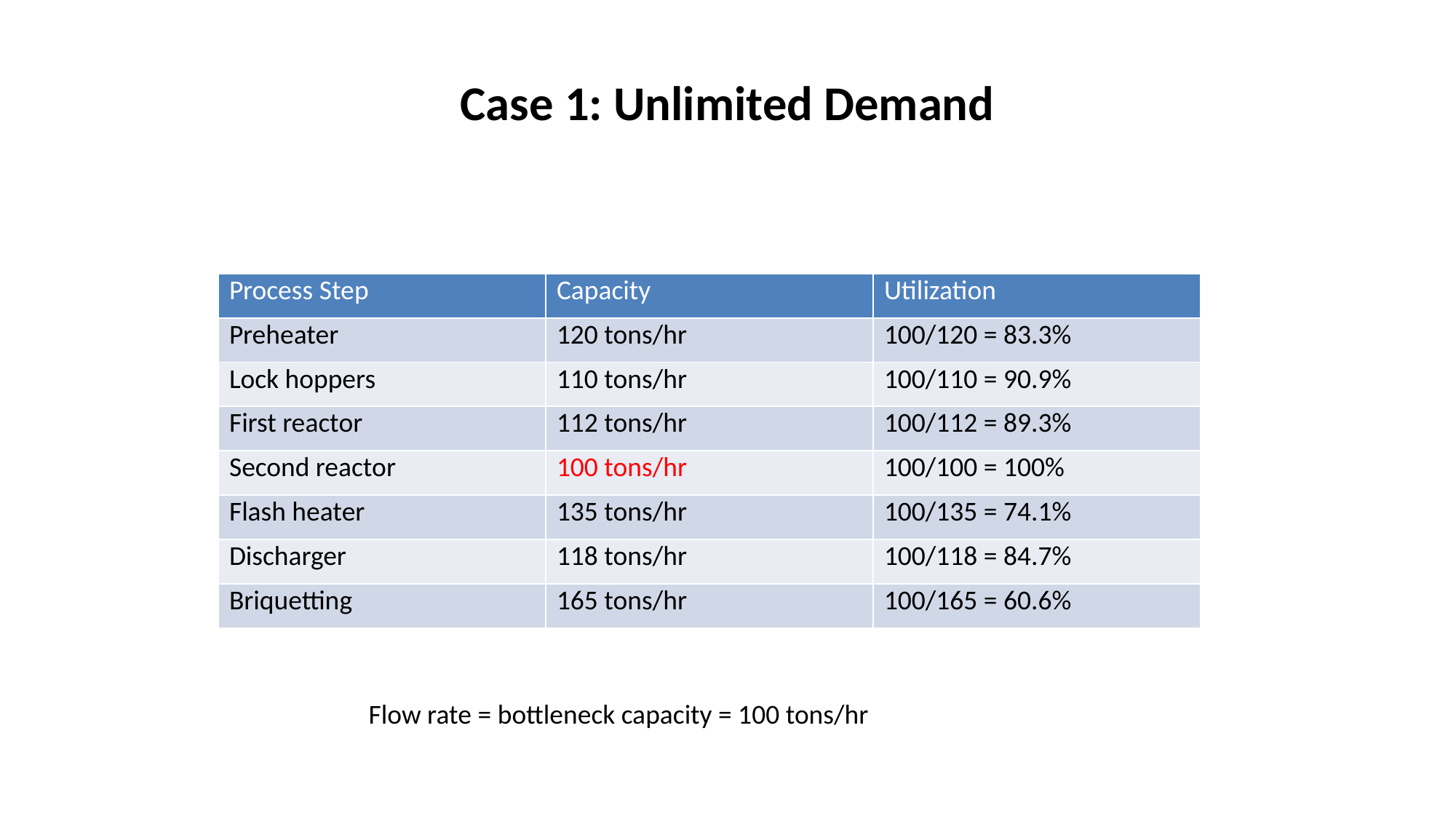

# Case 1: Unlimited Demand
| Process Step | Capacity | Utilization |
| --- | --- | --- |
| Preheater | 120 tons/hr | 100/120 = 83.3% |
| Lock hoppers | 110 tons/hr | 100/110 = 90.9% |
| First reactor | 112 tons/hr | 100/112 = 89.3% |
| Second reactor | 100 tons/hr | 100/100 = 100% |
| Flash heater | 135 tons/hr | 100/135 = 74.1% |
| Discharger | 118 tons/hr | 100/118 = 84.7% |
| Briquetting | 165 tons/hr | 100/165 = 60.6% |
Flow rate = bottleneck capacity = 100 tons/hr